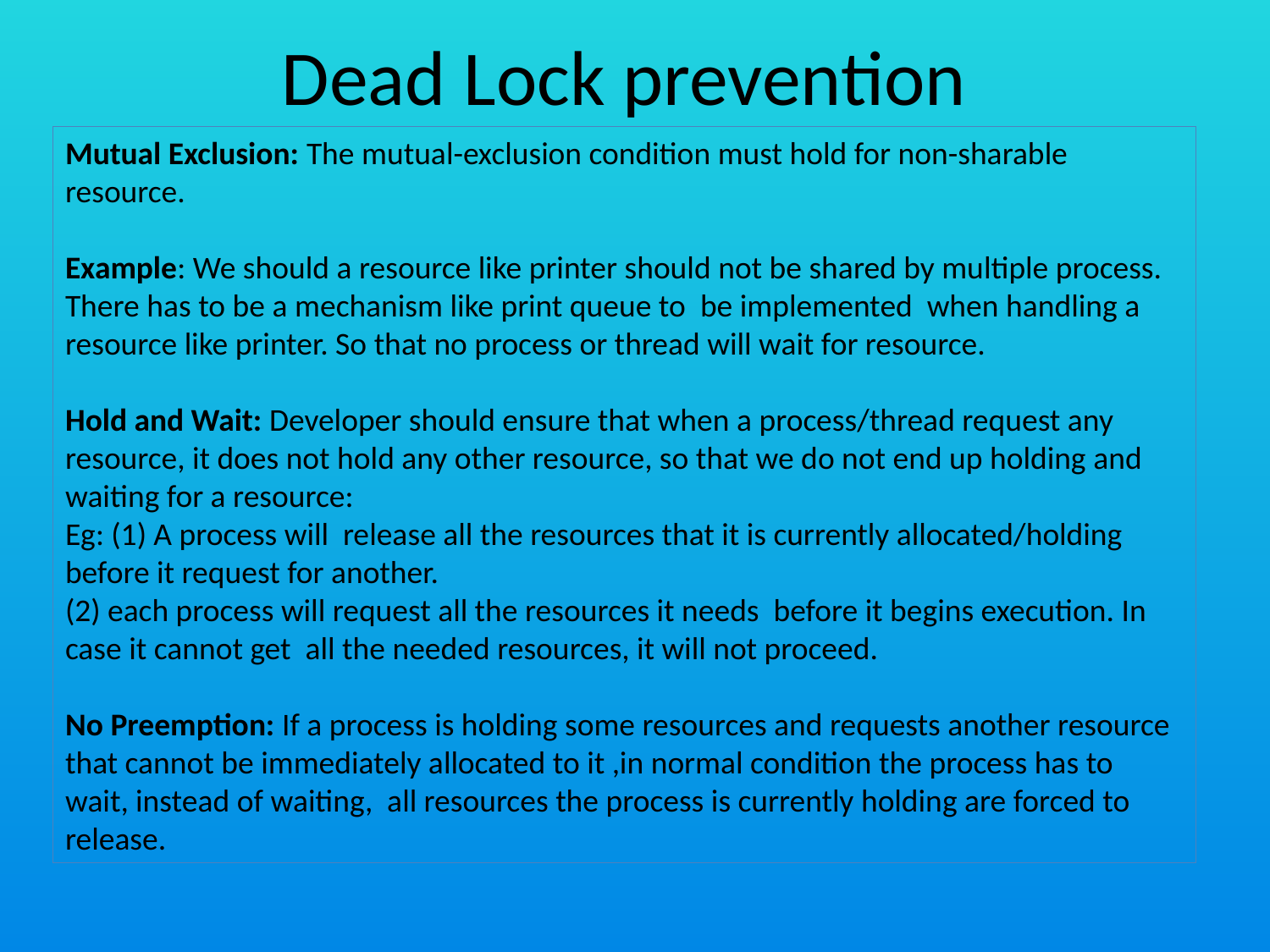

# Dead Lock prevention
Mutual Exclusion: The mutual-exclusion condition must hold for non-sharable resource.

Example: We should a resource like printer should not be shared by multiple process.
There has to be a mechanism like print queue to  be implemented  when handling a resource like printer. So that no process or thread will wait for resource.

Hold and Wait: Developer should ensure that when a process/thread request any resource, it does not hold any other resource, so that we do not end up holding and waiting for a resource:
Eg: (1) A process will  release all the resources that it is currently allocated/holding before it request for another.
(2) each process will request all the resources it needs  before it begins execution. In  case it cannot get  all the needed resources, it will not proceed.

No Preemption: If a process is holding some resources and requests another resource that cannot be immediately allocated to it ,in normal condition the process has to wait, instead of waiting,  all resources the process is currently holding are forced to release.